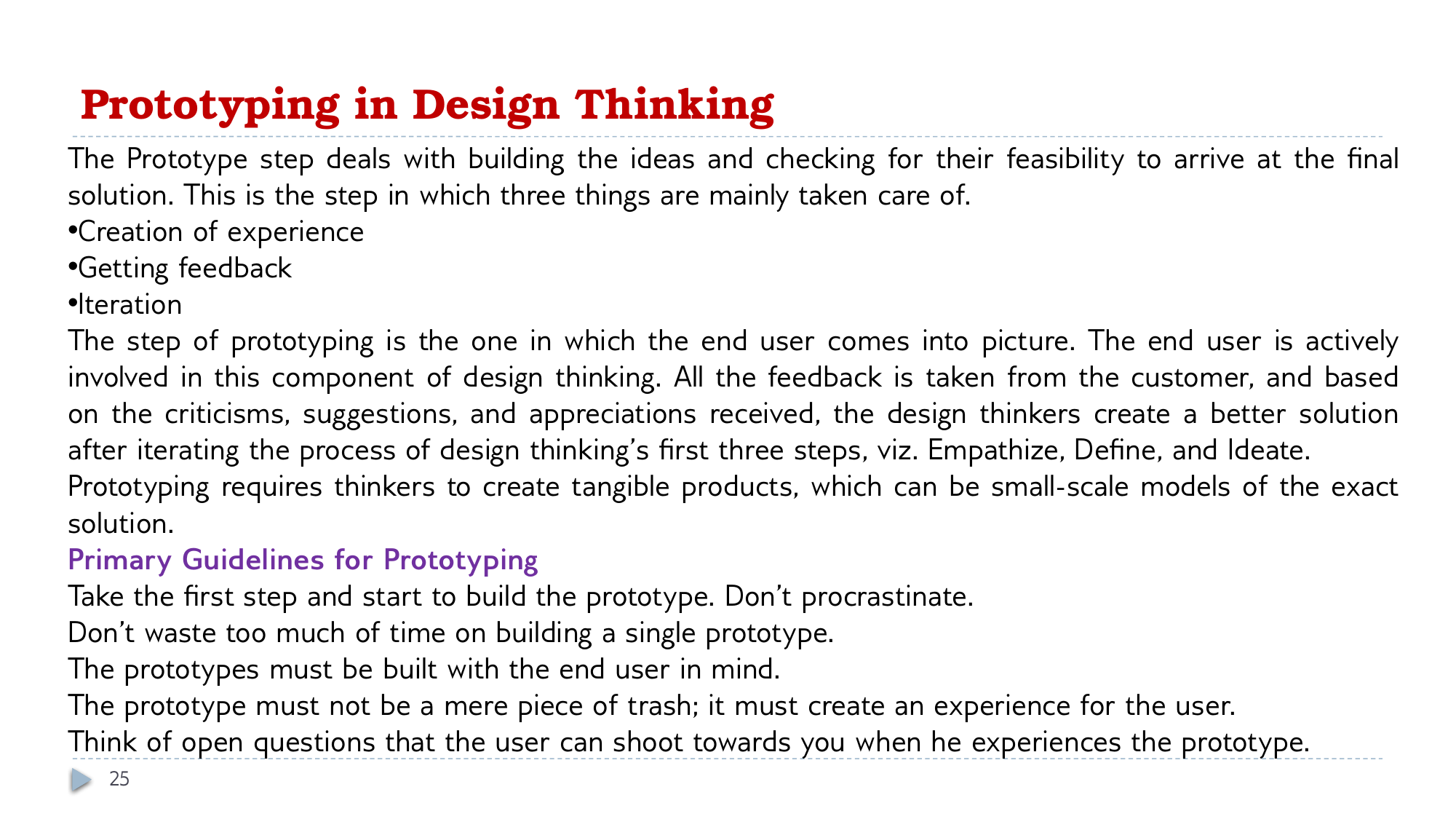

# Prototyping in Design Thinking
The Prototype step deals with building the ideas and checking for their feasibility to arrive at the final solution. This is the step in which three things are mainly taken care of.
Creation of experience
Getting feedback
Iteration
The step of prototyping is the one in which the end user comes into picture. The end user is actively involved in this component of design thinking. All the feedback is taken from the customer, and based on the criticisms, suggestions, and appreciations received, the design thinkers create a better solution after iterating the process of design thinking’s first three steps, viz. Empathize, Define, and Ideate.
Prototyping requires thinkers to create tangible products, which can be small-scale models of the exact solution.
Primary Guidelines for Prototyping
Take the first step and start to build the prototype. Don’t procrastinate.
Don’t waste too much of time on building a single prototype.
The prototypes must be built with the end user in mind.
The prototype must not be a mere piece of trash; it must create an experience for the user.
Think of open questions that the user can shoot towards you when he experiences the prototype.
25